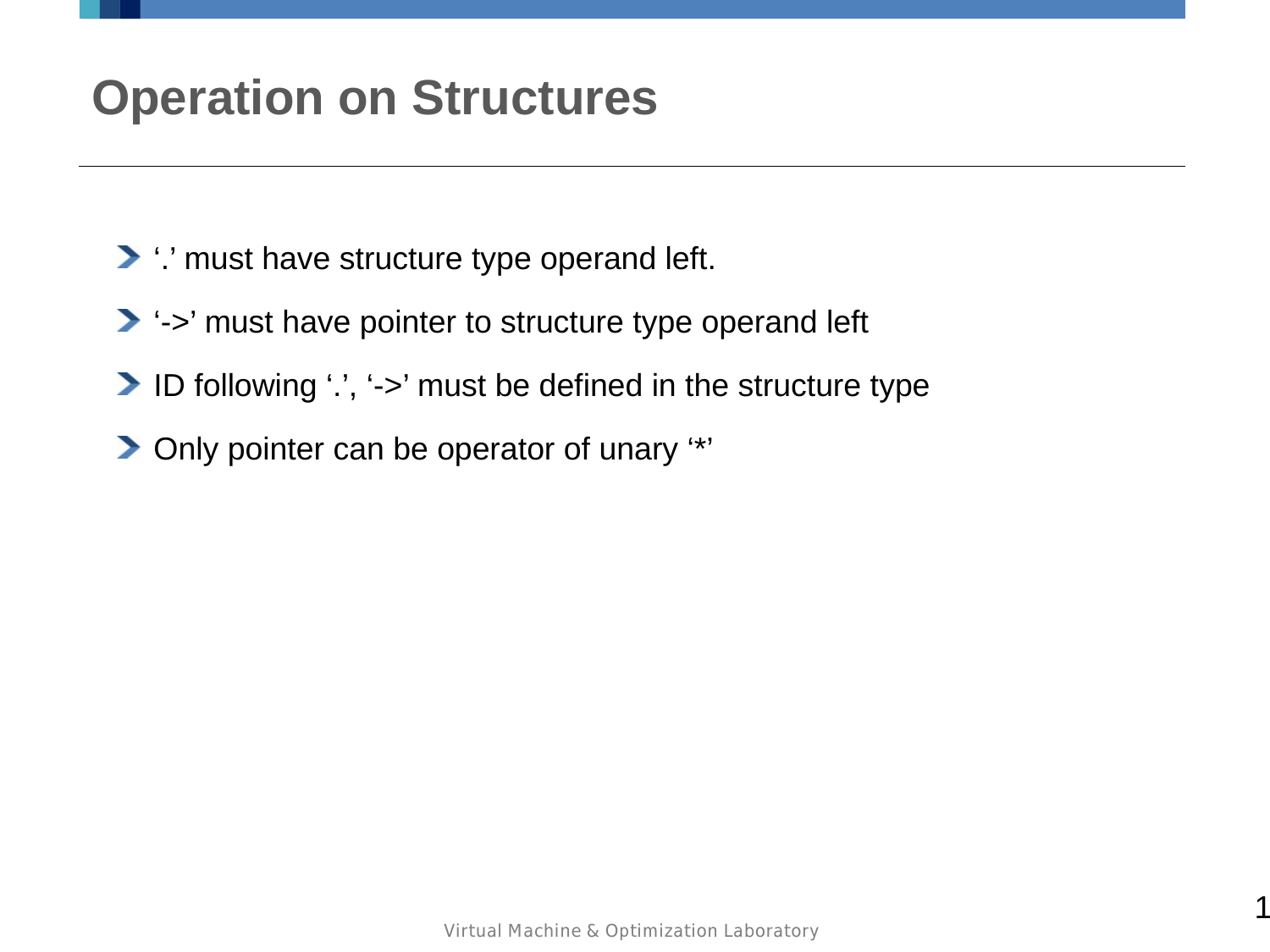

# Operation on Structures
‘.’ must have structure type operand left.
‘->’ must have pointer to structure type operand left
ID following ‘.’, ‘->’ must be defined in the structure type
Only pointer can be operator of unary ‘*’